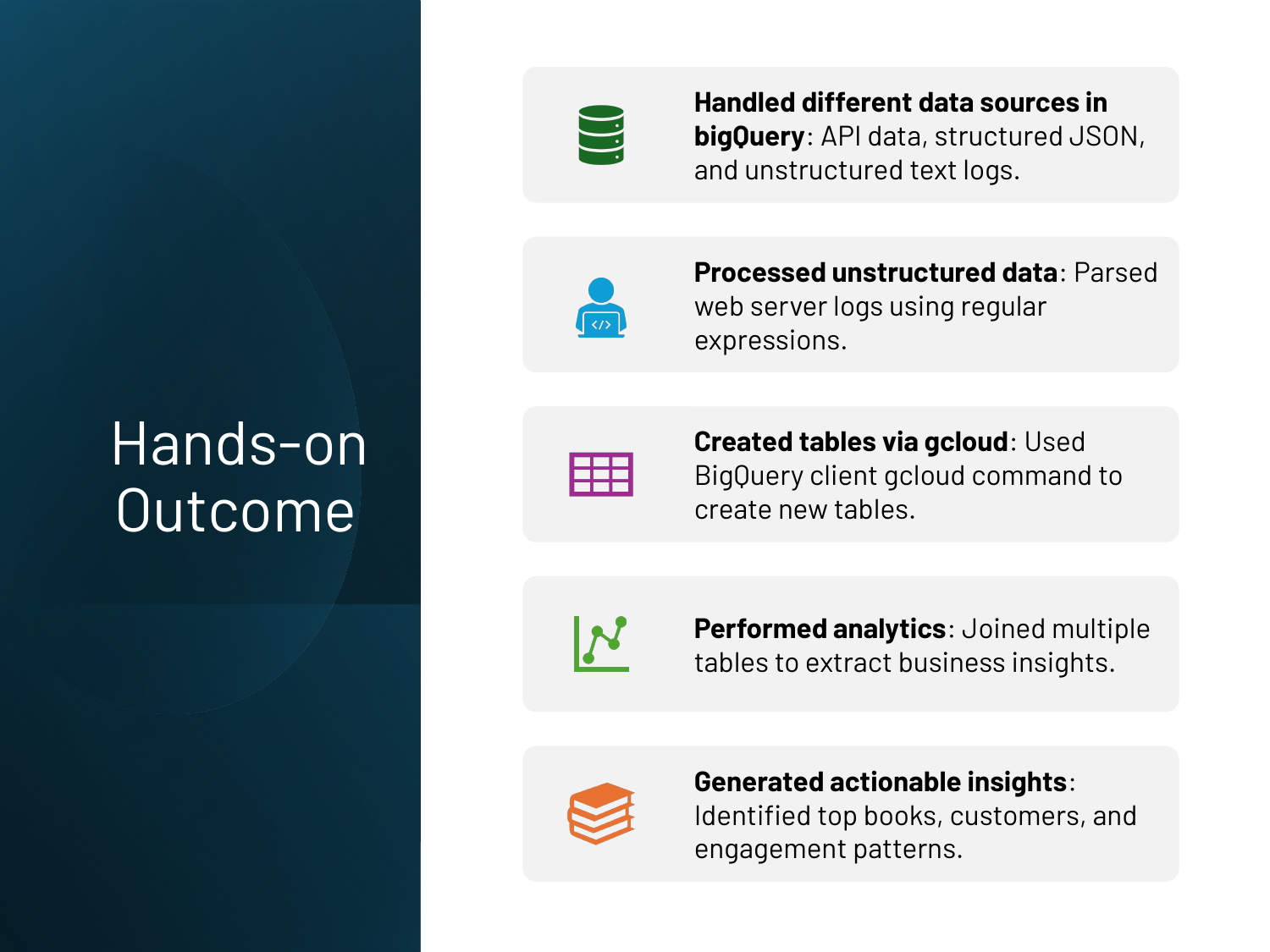

Handled different data sources in bigQuery: API data, structured JSON, and unstructured text logs.
Processed unstructured data: Parsed web server logs using regular expressions.
Created tables via gcloud: Used BigQuery client gcloud command to create new tables.
Performed analytics: Joined multiple tables to extract business insights.
Generated actionable insights: Identified top books, customers, and engagement patterns.
# Hands-on Outcome